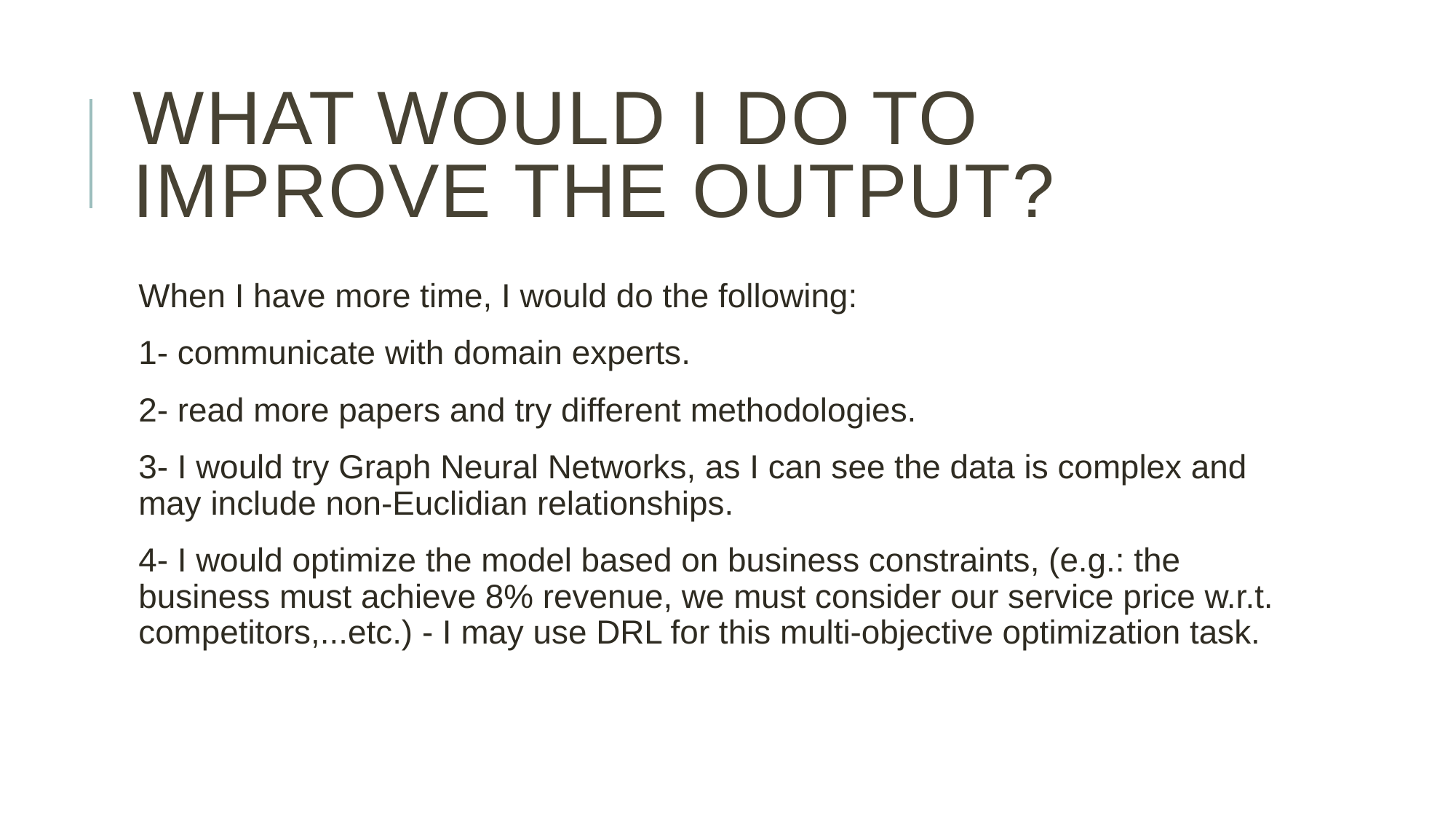

# What would I do to Improve the output?
When I have more time, I would do the following:
1- communicate with domain experts.
2- read more papers and try different methodologies.
3- I would try Graph Neural Networks, as I can see the data is complex and may include non-Euclidian relationships.
4- I would optimize the model based on business constraints, (e.g.: the business must achieve 8% revenue, we must consider our service price w.r.t. competitors,...etc.) - I may use DRL for this multi-objective optimization task.